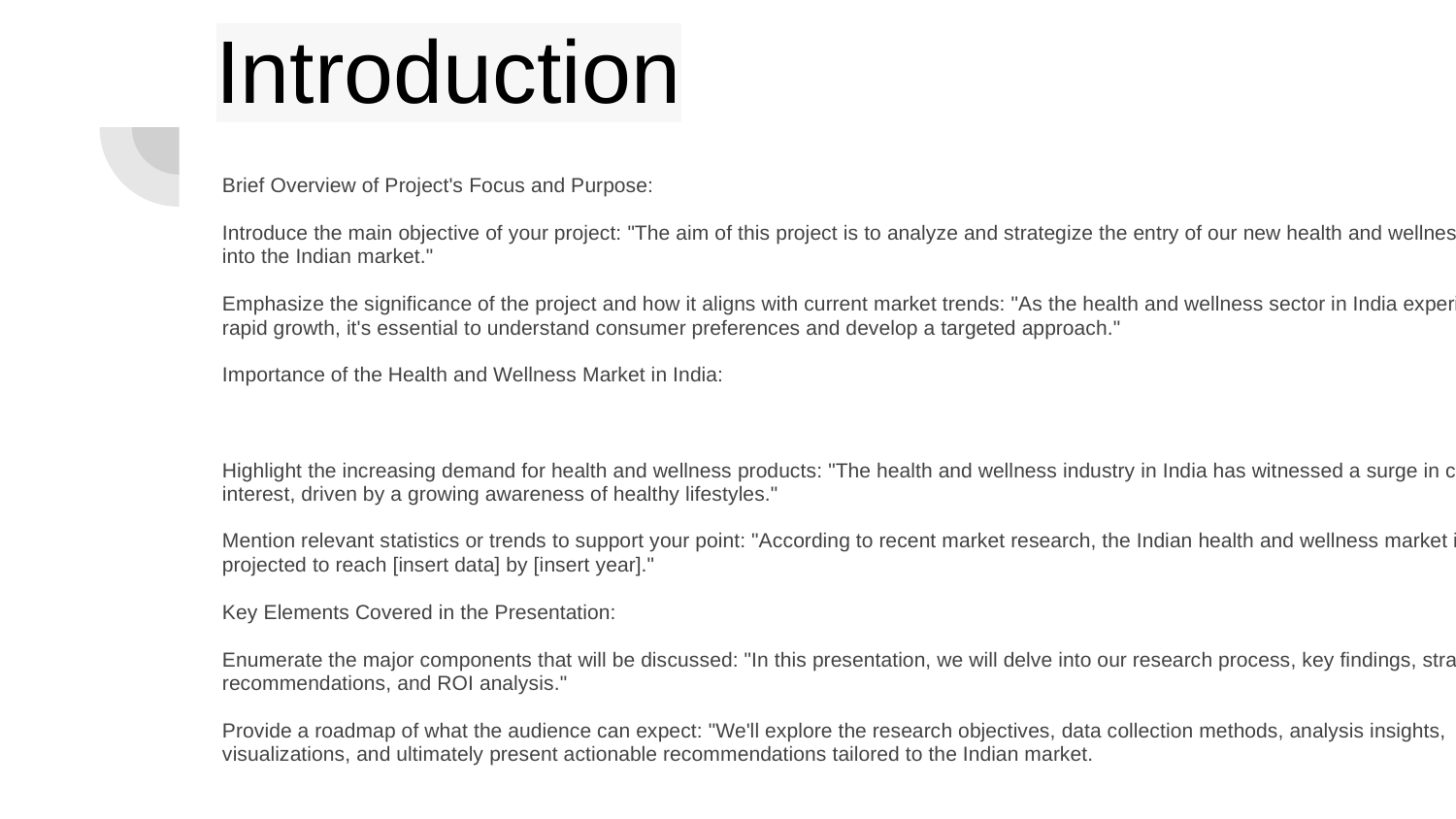

# Introduction
Brief Overview of Project's Focus and Purpose:
Introduce the main objective of your project: "The aim of this project is to analyze and strategize the entry of our new health and wellness product into the Indian market."
Emphasize the significance of the project and how it aligns with current market trends: "As the health and wellness sector in India experiences rapid growth, it's essential to understand consumer preferences and develop a targeted approach."
Importance of the Health and Wellness Market in India:

Highlight the increasing demand for health and wellness products: "The health and wellness industry in India has witnessed a surge in consumer interest, driven by a growing awareness of healthy lifestyles."
Mention relevant statistics or trends to support your point: "According to recent market research, the Indian health and wellness market is projected to reach [insert data] by [insert year]."
Key Elements Covered in the Presentation:
Enumerate the major components that will be discussed: "In this presentation, we will delve into our research process, key findings, strategic recommendations, and ROI analysis."
Provide a roadmap of what the audience can expect: "We'll explore the research objectives, data collection methods, analysis insights, visualizations, and ultimately present actionable recommendations tailored to the Indian market.